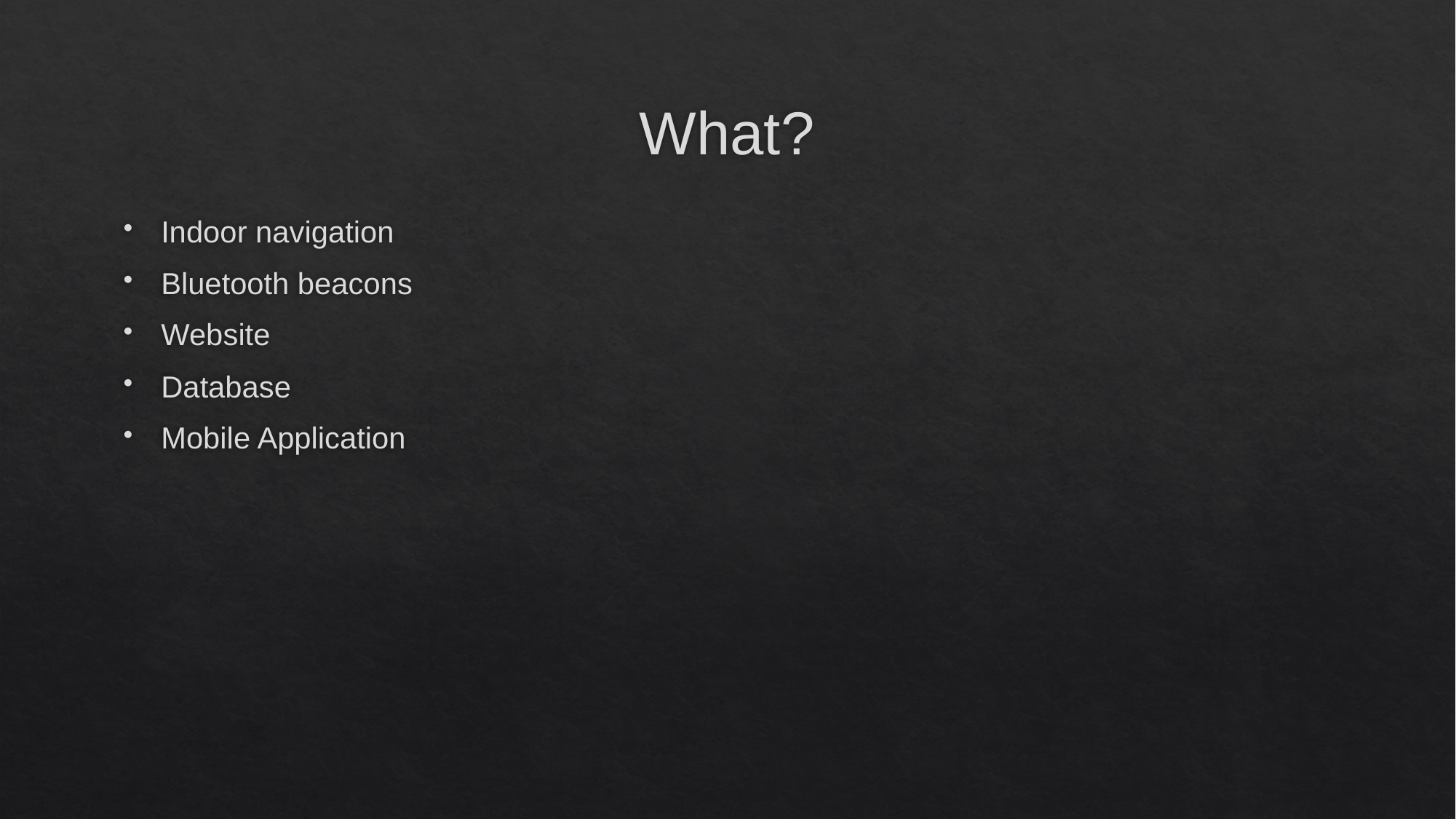

# What?
Indoor navigation
Bluetooth beacons
Website
Database
Mobile Application